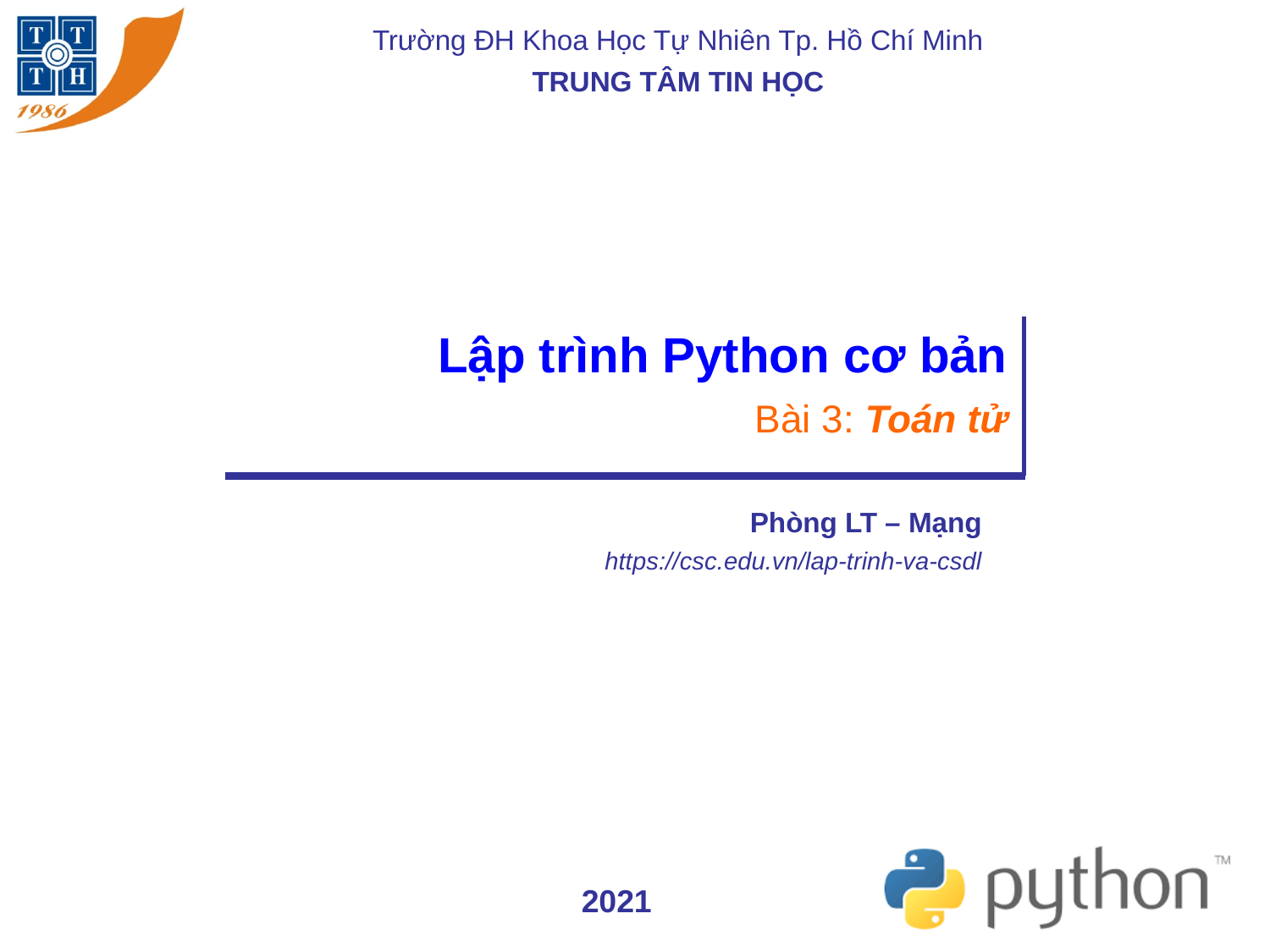

# Lập trình Python cơ bản Bài 3: Toán tử
Phòng LT – Mạng
https://csc.edu.vn/lap-trinh-va-csdl